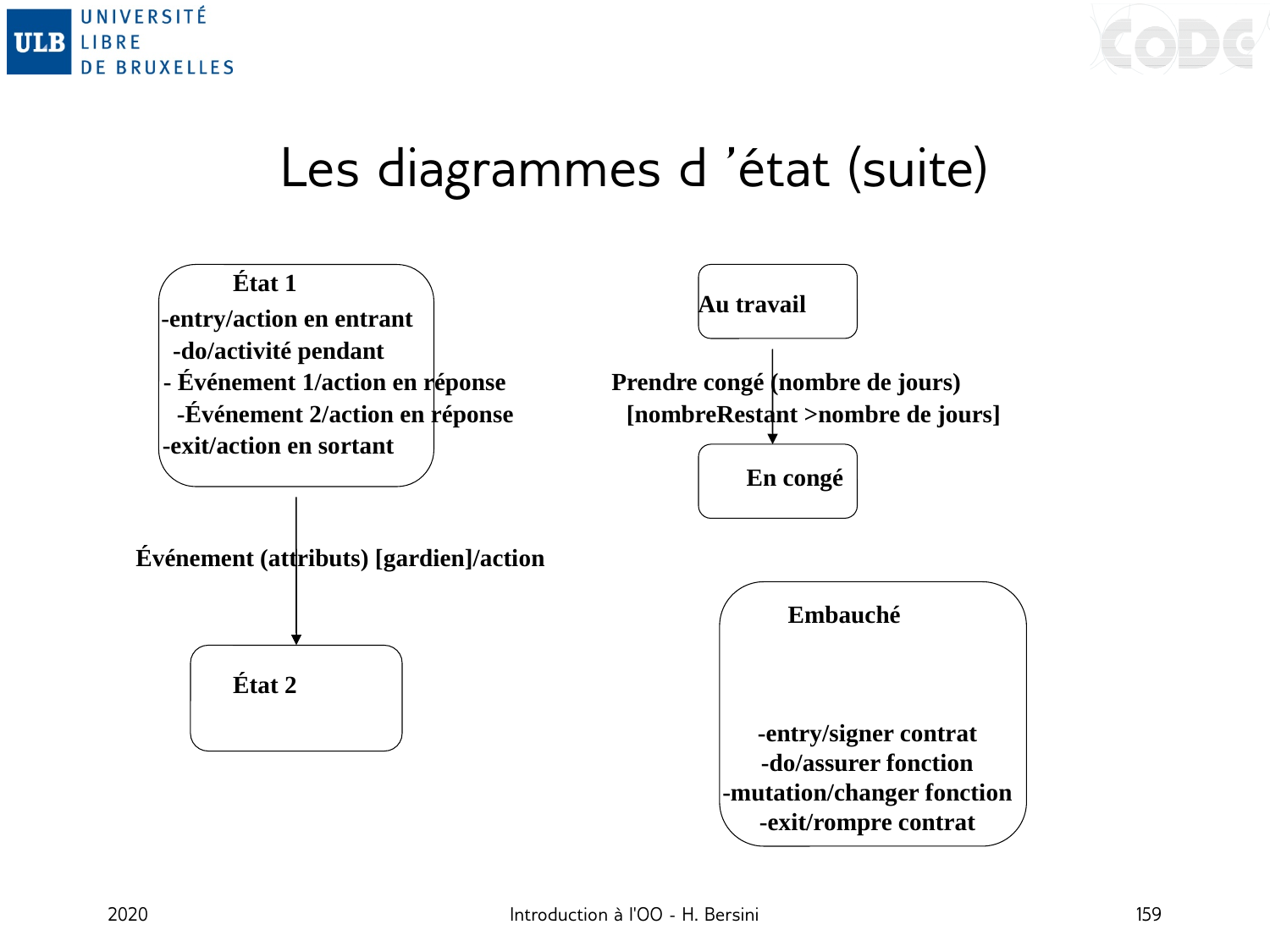

# Les diagrammes d ’état (suite)
État 1

Au travail
-entry/action en entrant
-do/activité pendant

- Événement 1/action en réponse
Prendre congé (nombre de jours)
-Événement 2/action en réponse
[nombreRestant >nombre de jours]
-exit/action en sortant

En congé

Événement (attributs) [gardien]/action

Embauché

État 2
-entry/signer contrat
-do/assurer fonction
-mutation/changer fonction
-exit/rompre contrat
2020
Introduction à l'OO - H. Bersini
159